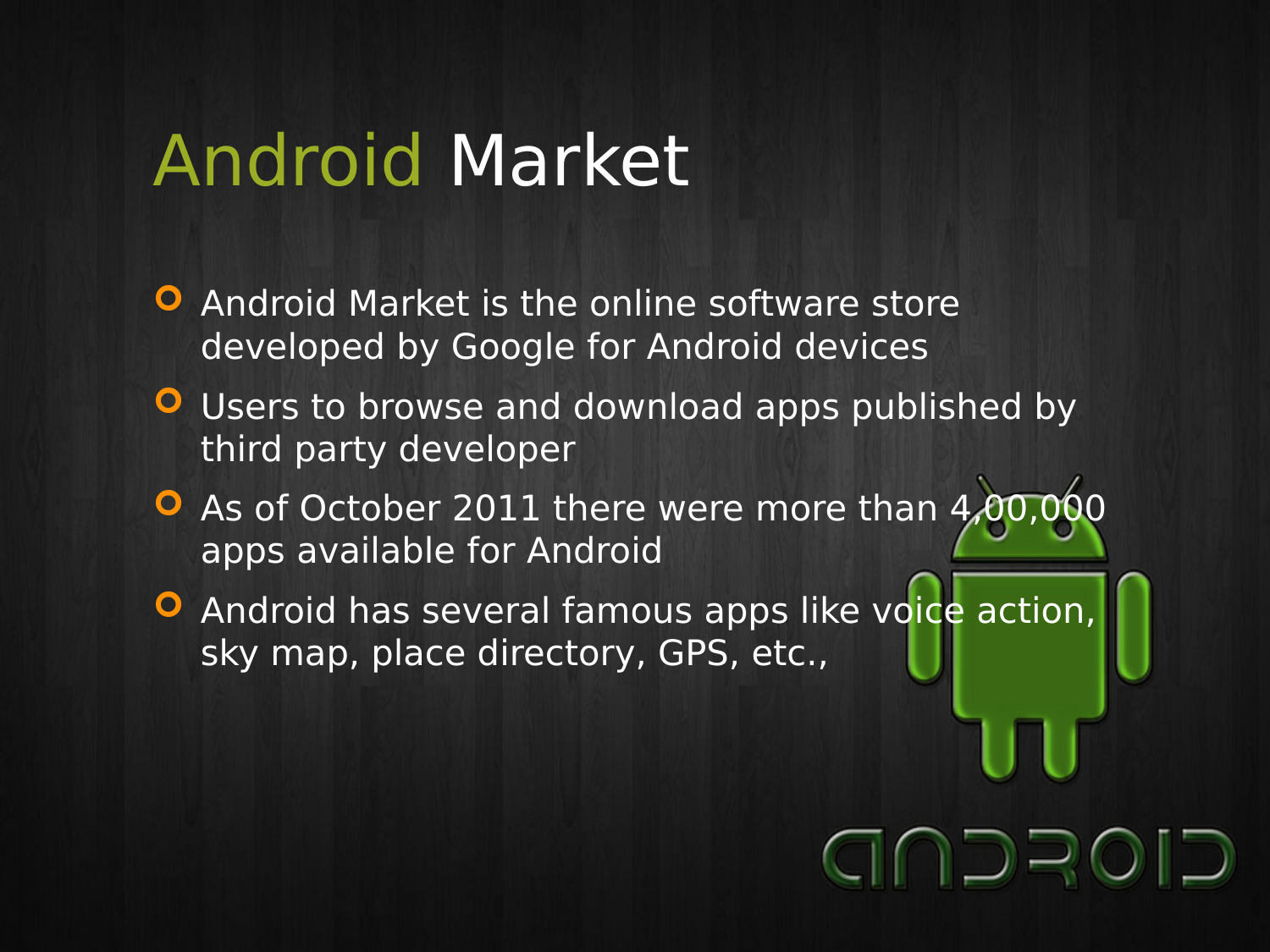

# Android Market
Android Market is the online software store developed by Google for Android devices
Users to browse and download apps published by third party developer
As of October 2011 there were more than 4,00,000 apps available for Android
Android has several famous apps like voice action, sky map, place directory, GPS, etc.,